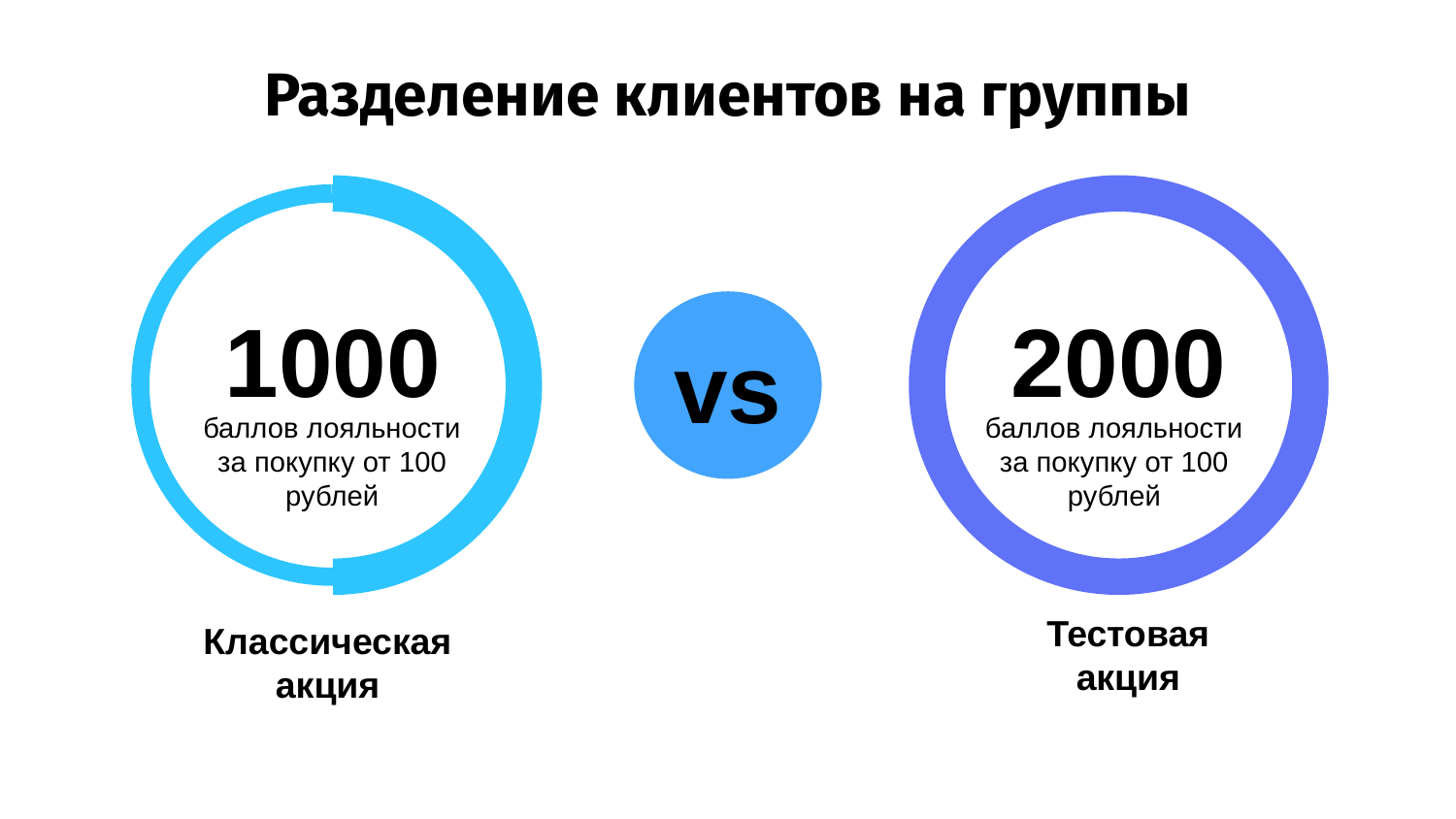

# Разделение клиентов на группы

1000
2000
vs
баллов лояльности за покупку от 100 рублей
баллов лояльности за покупку от 100 рублей
Тестовая акция
Классическая акция